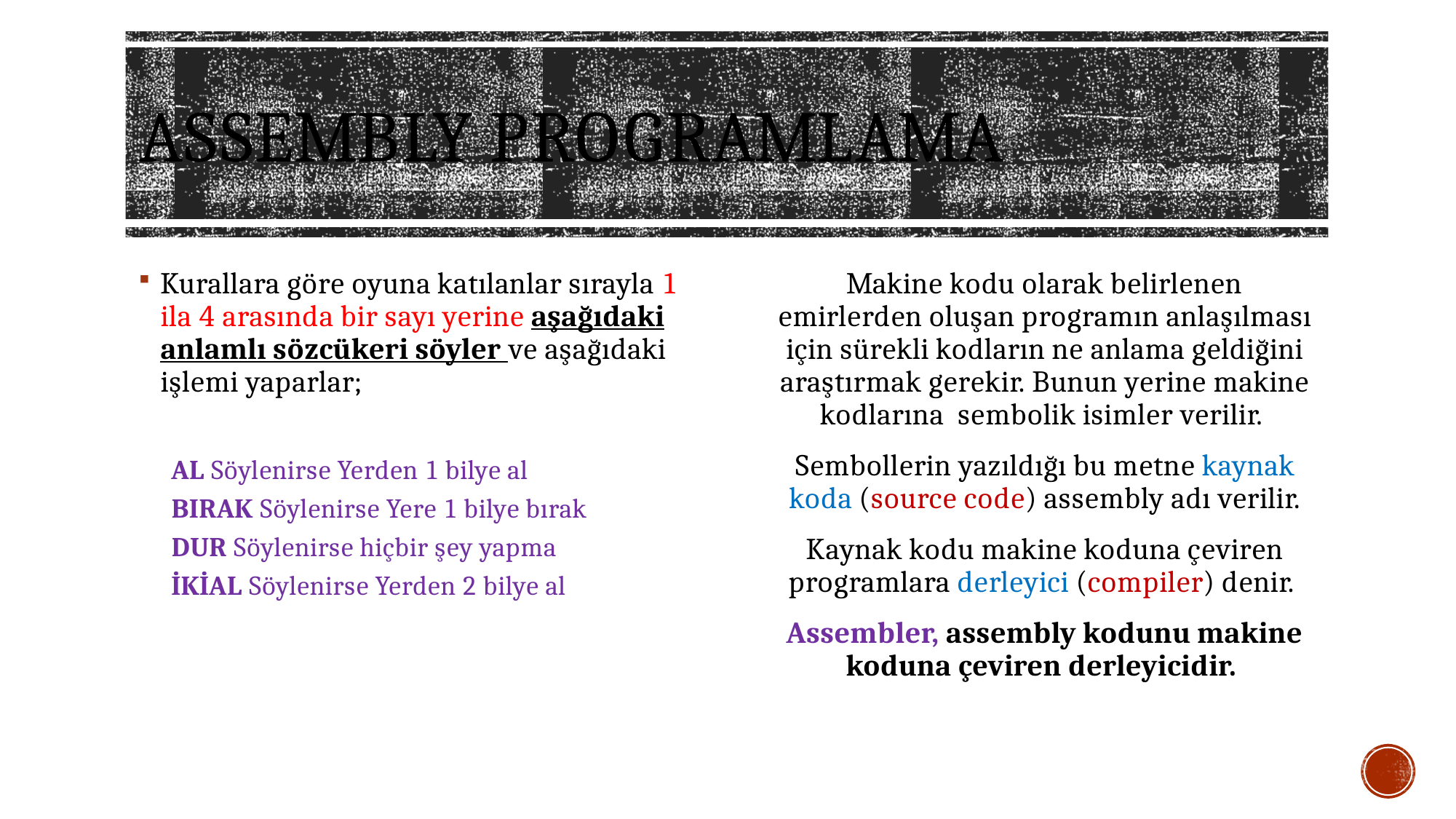

# ASSEMBLY programlama
Kurallara göre oyuna katılanlar sırayla 1 ila 4 arasında bir sayı yerine aşağıdaki anlamlı sözcükeri söyler ve aşağıdaki işlemi yaparlar;

AL Söylenirse Yerden 1 bilye al
BIRAK Söylenirse Yere 1 bilye bırak
DUR Söylenirse hiçbir şey yapma
İKİAL Söylenirse Yerden 2 bilye al

Makine kodu olarak belirlenen emirlerden oluşan programın anlaşılması için sürekli kodların ne anlama geldiğini araştırmak gerekir. Bunun yerine makine kodlarına  sembolik isimler verilir.
Sembollerin yazıldığı bu metne kaynak koda (source code) assembly adı verilir.
Kaynak kodu makine koduna çeviren programlara derleyici (compiler) denir.
Assembler, assembly kodunu makine koduna çeviren derleyicidir.